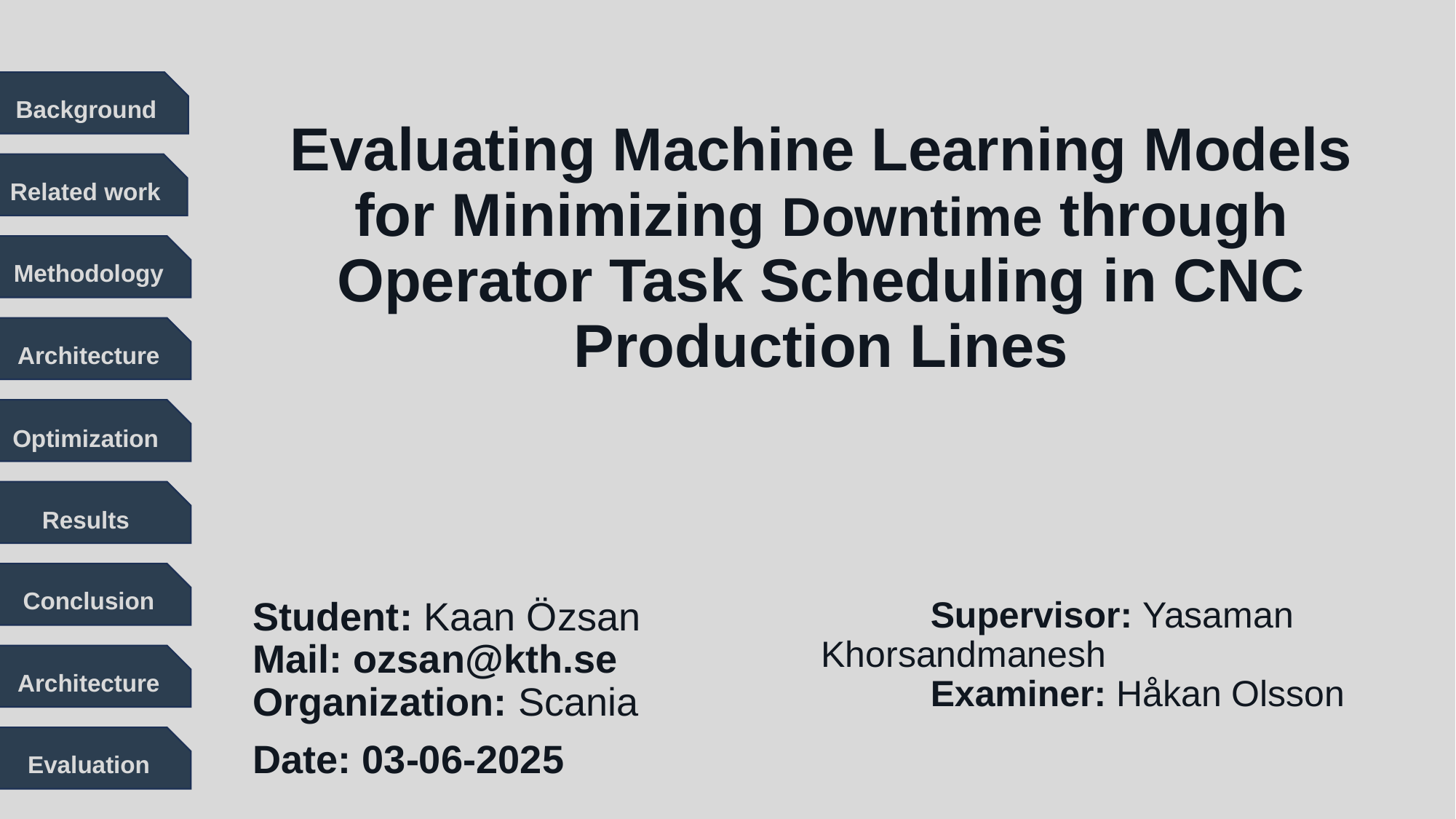

Background
# Evaluating Machine Learning Models for Minimizing Downtime through Operator Task Scheduling in CNC Production Lines
Related work
Methodology
Architecture
Optimization
Results
Conclusion
Student: Kaan Özsan
Mail: ozsan@kth.se
Organization: Scania
Date: 03-06-2025
	Supervisor: Yasaman 	Khorsandmanesh
	Examiner: Håkan Olsson
Architecture
Evaluation